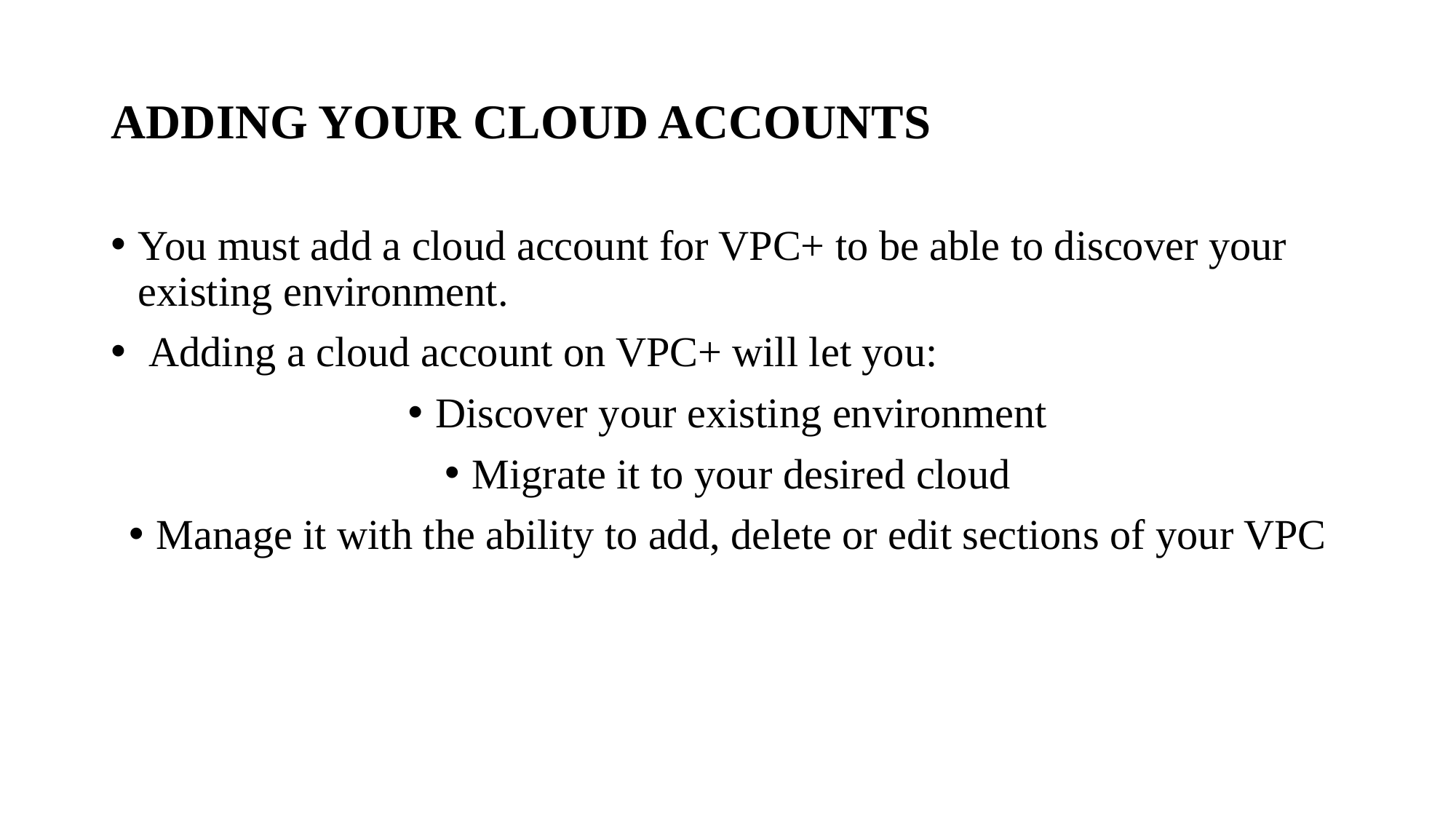

# ADDING YOUR CLOUD ACCOUNTS
You must add a cloud account for VPC+ to be able to discover your existing environment.
 Adding a cloud account on VPC+ will let you:
Discover your existing environment
Migrate it to your desired cloud
Manage it with the ability to add, delete or edit sections of your VPC